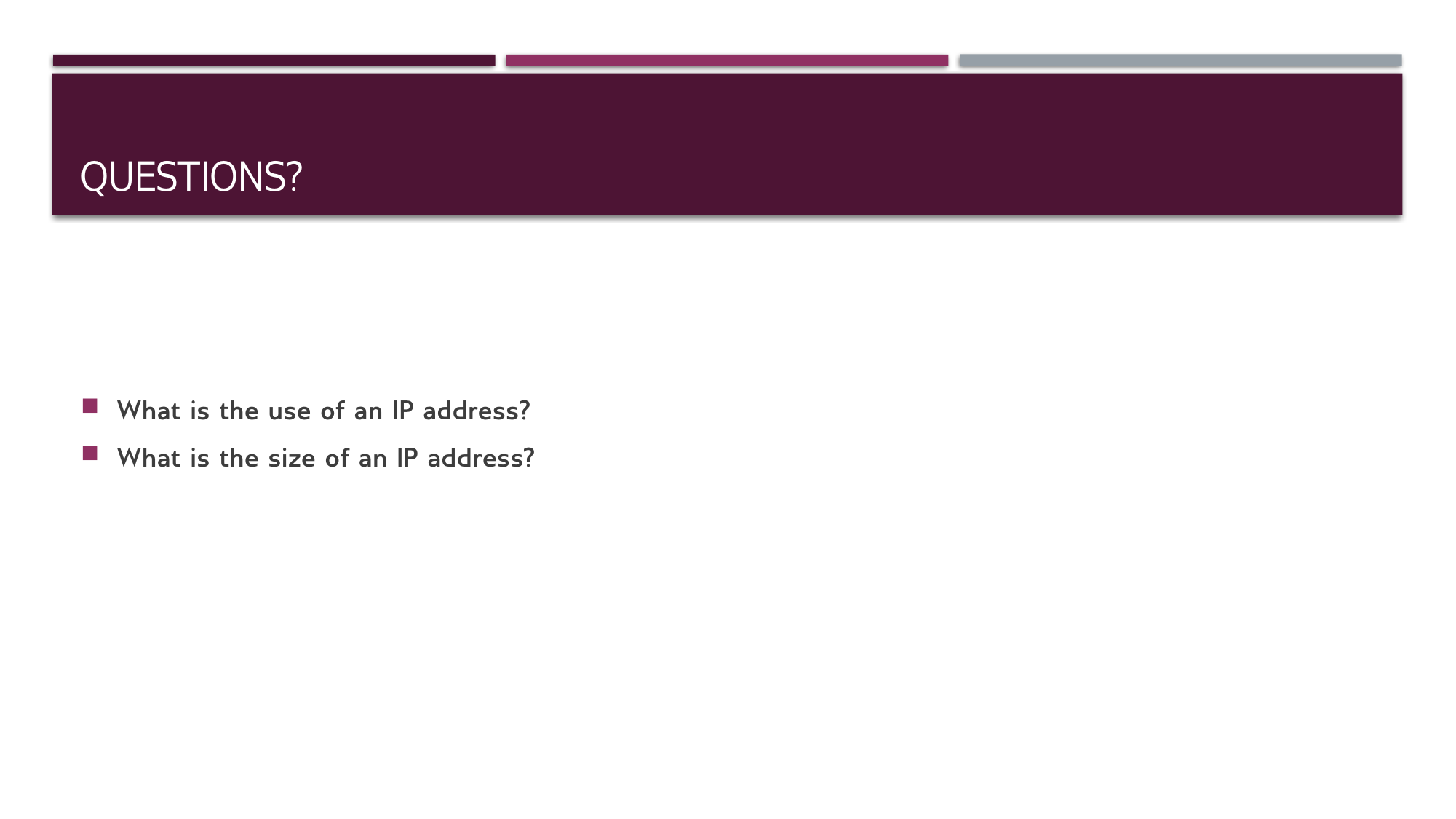

# Questions?
What is the use of an IP address?
What is the size of an IP address?